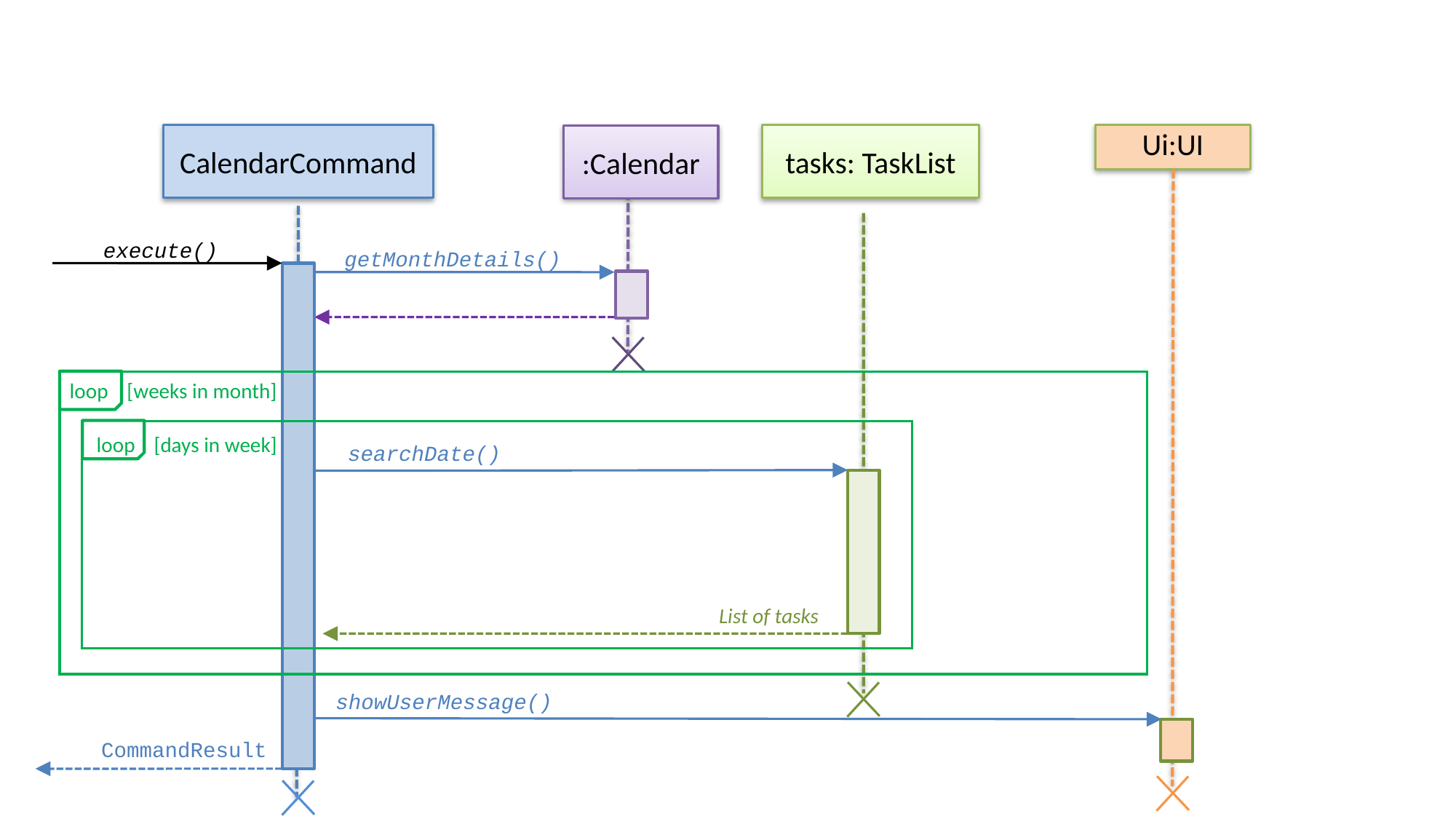

CalendarCommand
tasks: TaskList
Ui:UI
:Calendar

execute()
getMonthDetails()

loop    [weeks in month]

loop    [days in week]

searchDate()

List of tasks

showUserMessage()

CommandResult